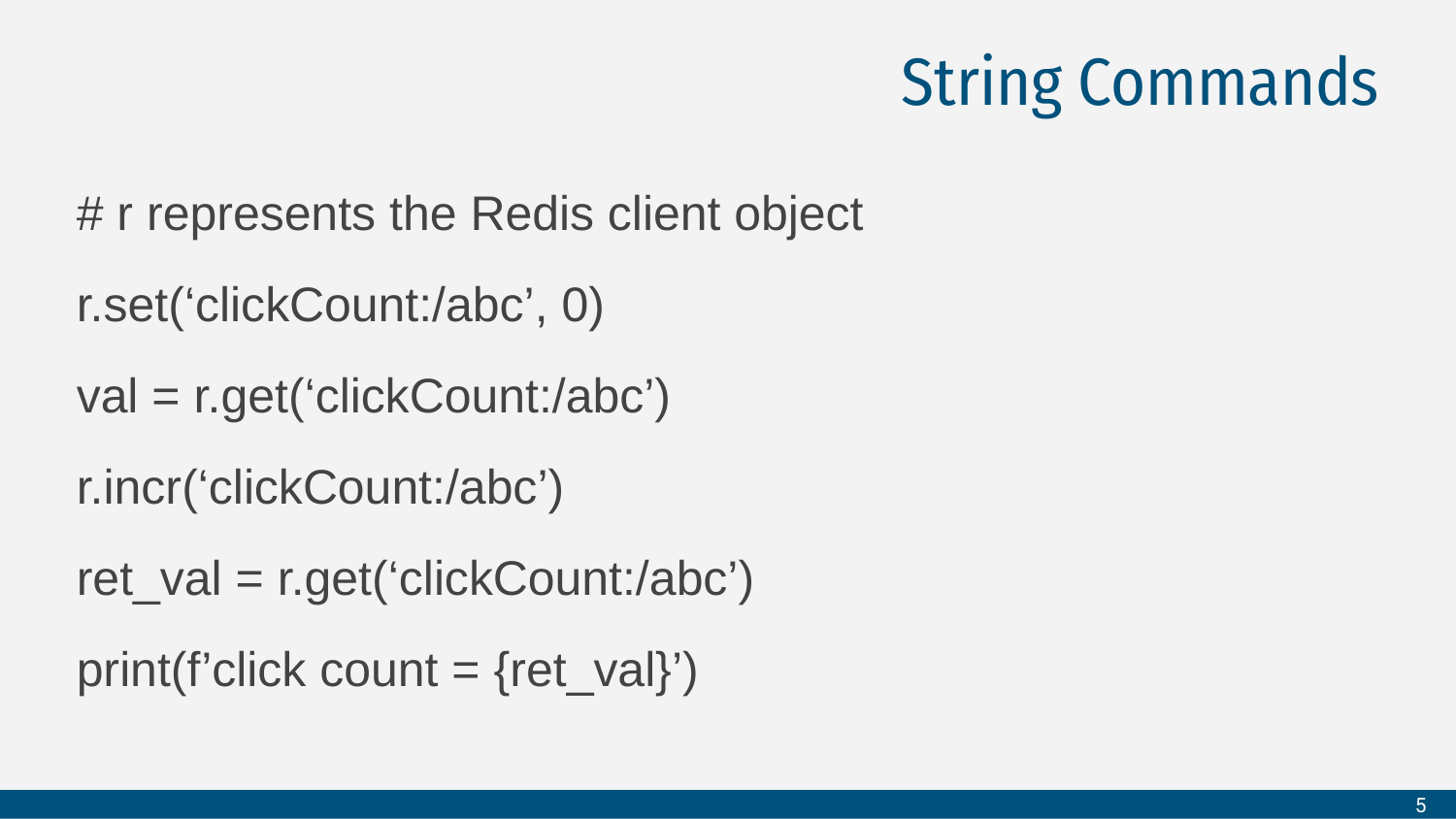

# String Commands
# r represents the Redis client object
r.set(‘clickCount:/abc’, 0)
val = r.get(‘clickCount:/abc’)
r.incr(‘clickCount:/abc’)
ret_val = r.get(‘clickCount:/abc’)
print(f’click count = {ret_val}’)

5